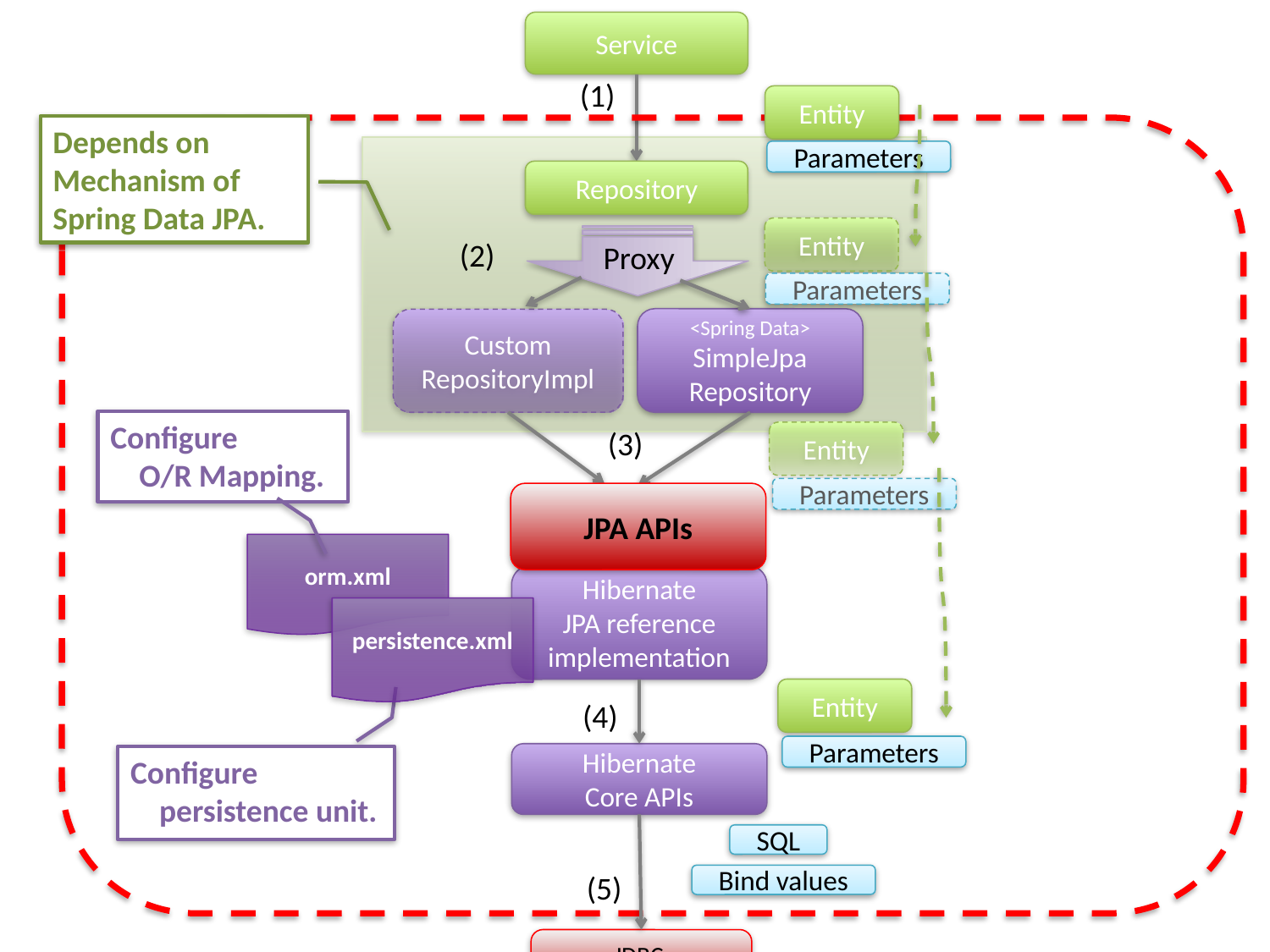

Service
(1)
Entity
Depends on Mechanism of
Spring Data JPA.

Parameters

Repository
Entity
(2)
Proxy
Parameters
<Spring Data>
SimpleJpa
Repository
Custom
RepositoryImpl
Configure
    O/R Mapping.
(3)
Entity
Parameters
JPA APIs
orm.xml
Hibernate
JPA reference implementation
persistence.xml
Entity
(4)
Parameters
Hibernate
Core APIs
Configure
    persistence unit.
SQL
(5)
Bind values
JDBC
Basic APIs
(6)
Database
JDBC Driver
SQL
Bind values